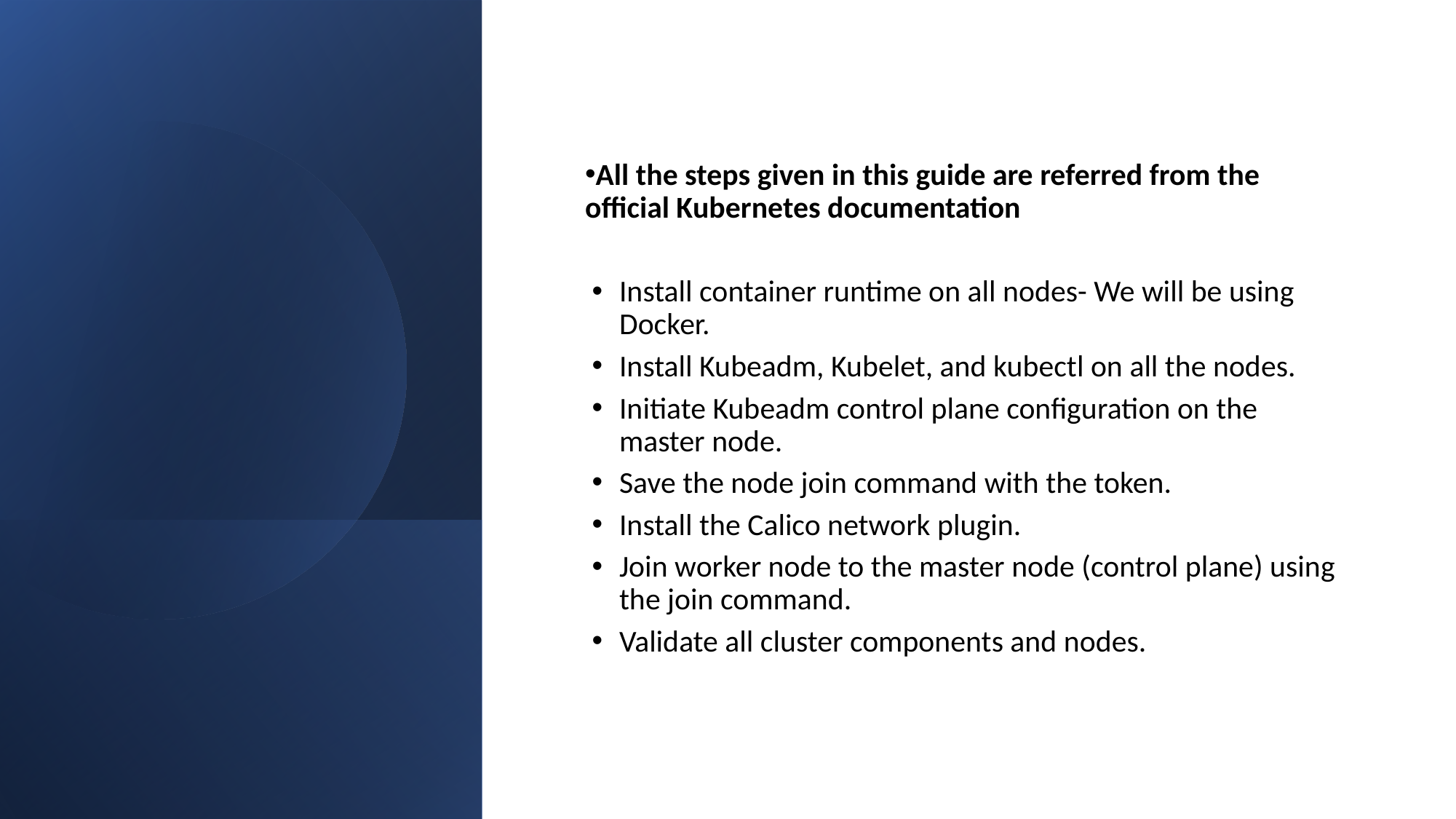

All the steps given in this guide are referred from the official Kubernetes documentation

Install container runtime on all nodes- We will be using Docker.
Install Kubeadm, Kubelet, and kubectl on all the nodes.
Initiate Kubeadm control plane configuration on the master node.
Save the node join command with the token.
Install the Calico network plugin.
Join worker node to the master node (control plane) using the join command.
Validate all cluster components and nodes.